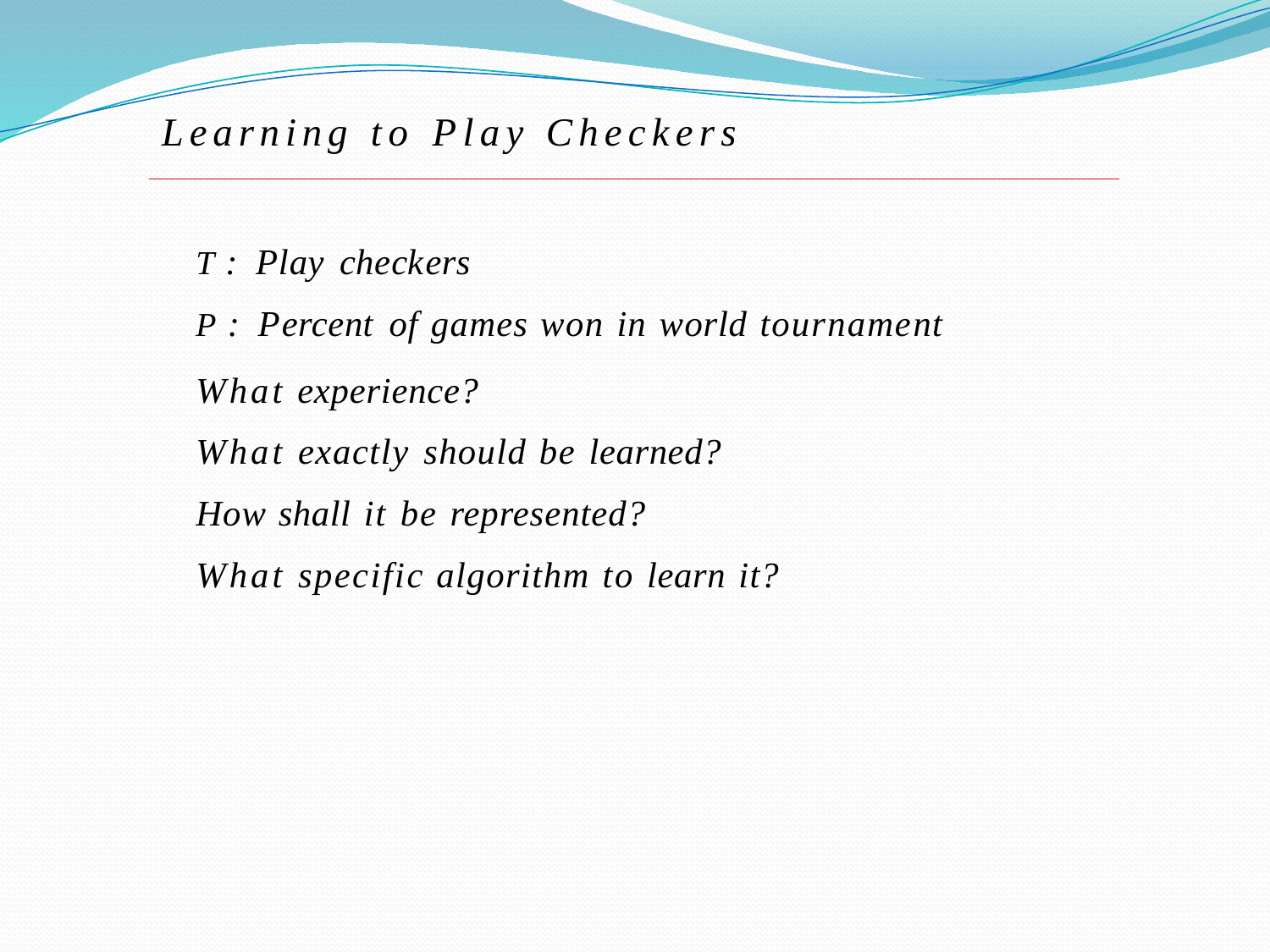

Learning to Play Checkers

  T :  Play checkers
  P :  Percent of games won in world tournament
  What experience?
  What exactly should be learned?
  How shall it be represented?
  What specific algorithm to learn it?